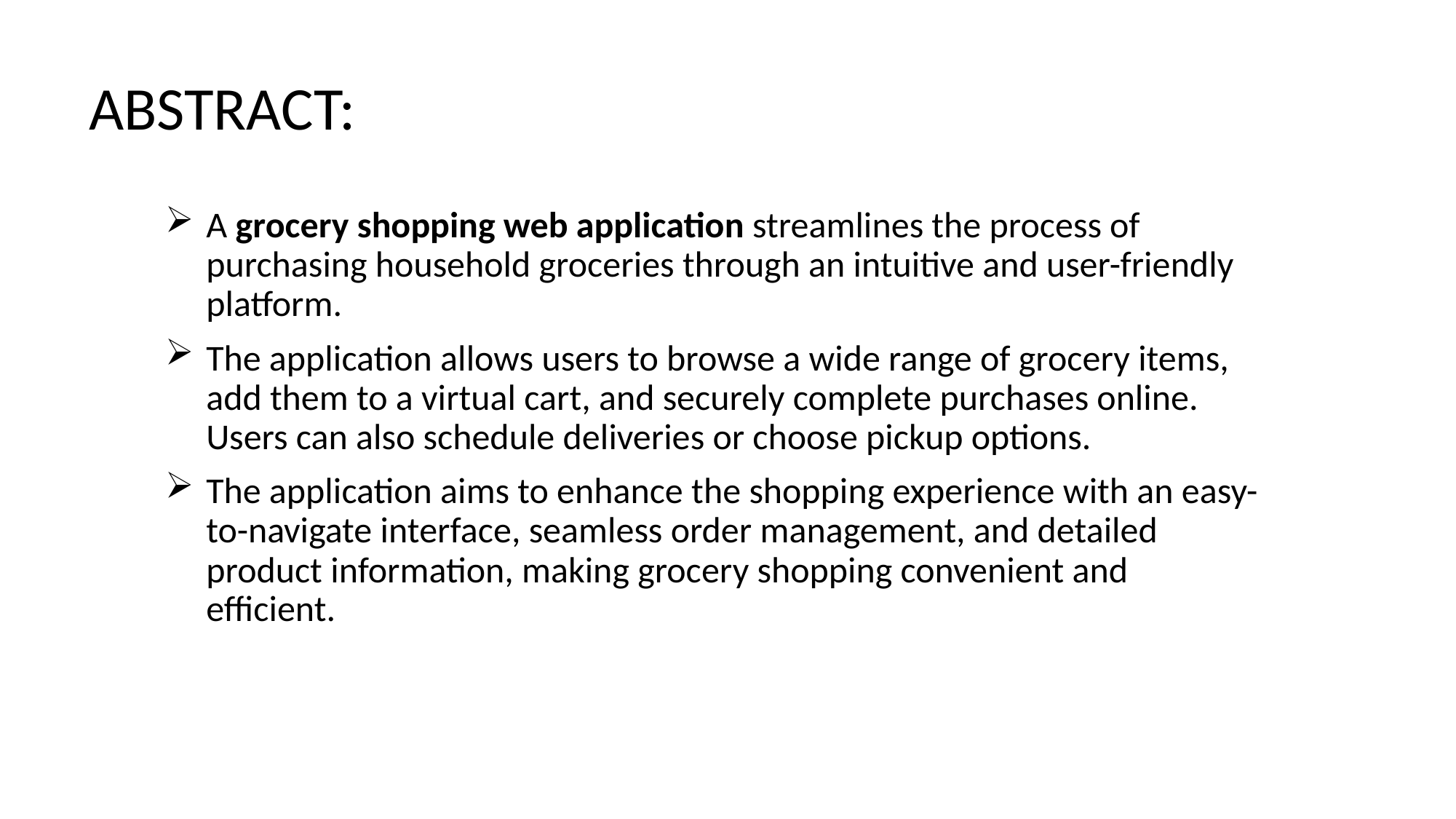

# ABSTRACT:
A grocery shopping web application streamlines the process of purchasing household groceries through an intuitive and user-friendly platform.
The application allows users to browse a wide range of grocery items, add them to a virtual cart, and securely complete purchases online. Users can also schedule deliveries or choose pickup options.
The application aims to enhance the shopping experience with an easy-to-navigate interface, seamless order management, and detailed product information, making grocery shopping convenient and efficient.